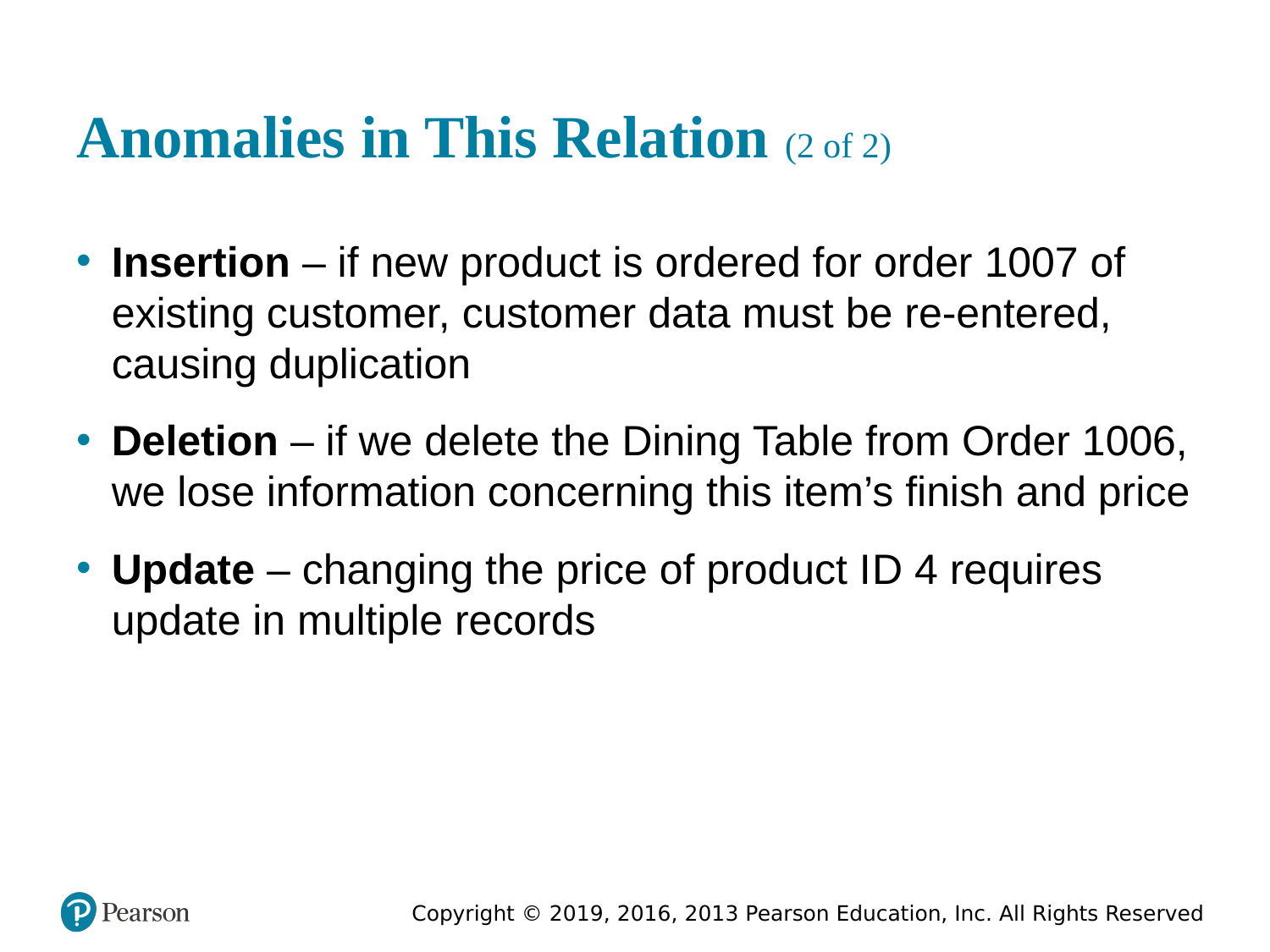

# Anomalies in This Relation (2 of 2)
Insertion – if new product is ordered for order 1007 of existing customer, customer data must be re-entered, causing duplication
Deletion – if we delete the Dining Table from Order 1006, we lose information concerning this item’s finish and price
Update – changing the price of product I D 4 requires update in multiple records